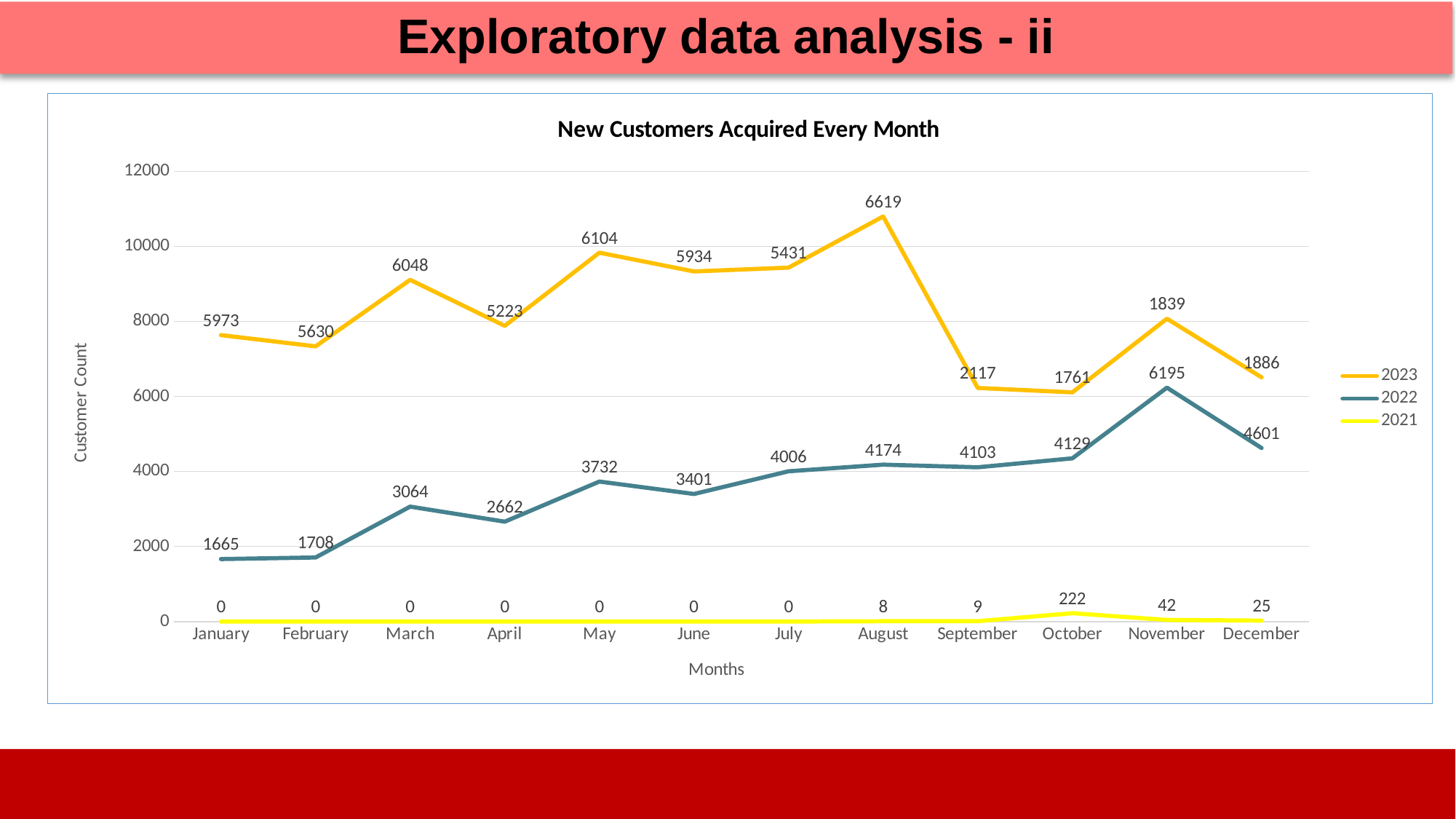

Exploratory data analysis - ii

### Chart:    New Customers Acquired Every Month

| Category | 2021 | 2022 | 2023 |
|---|---|---|---|
| January | None | 1665.0 | 5973.0 |
| February | None | 1708.0 | 5630.0 |
| March | None | 3064.0 | 6048.0 |
| April | None | 2662.0 | 5223.0 |
| May | None | 3732.0 | 6104.0 |
| June | None | 3401.0 | 5934.0 |
| July | None | 4006.0 | 5431.0 |
| August | 8.0 | 4174.0 | 6619.0 |
| September | 9.0 | 4103.0 | 2117.0 |
| October | 222.0 | 4129.0 | 1761.0 |
| November | 42.0 | 6195.0 | 1839.0 |
| December | 25.0 | 4601.0 | 1886.0 |
Image source: icons8`